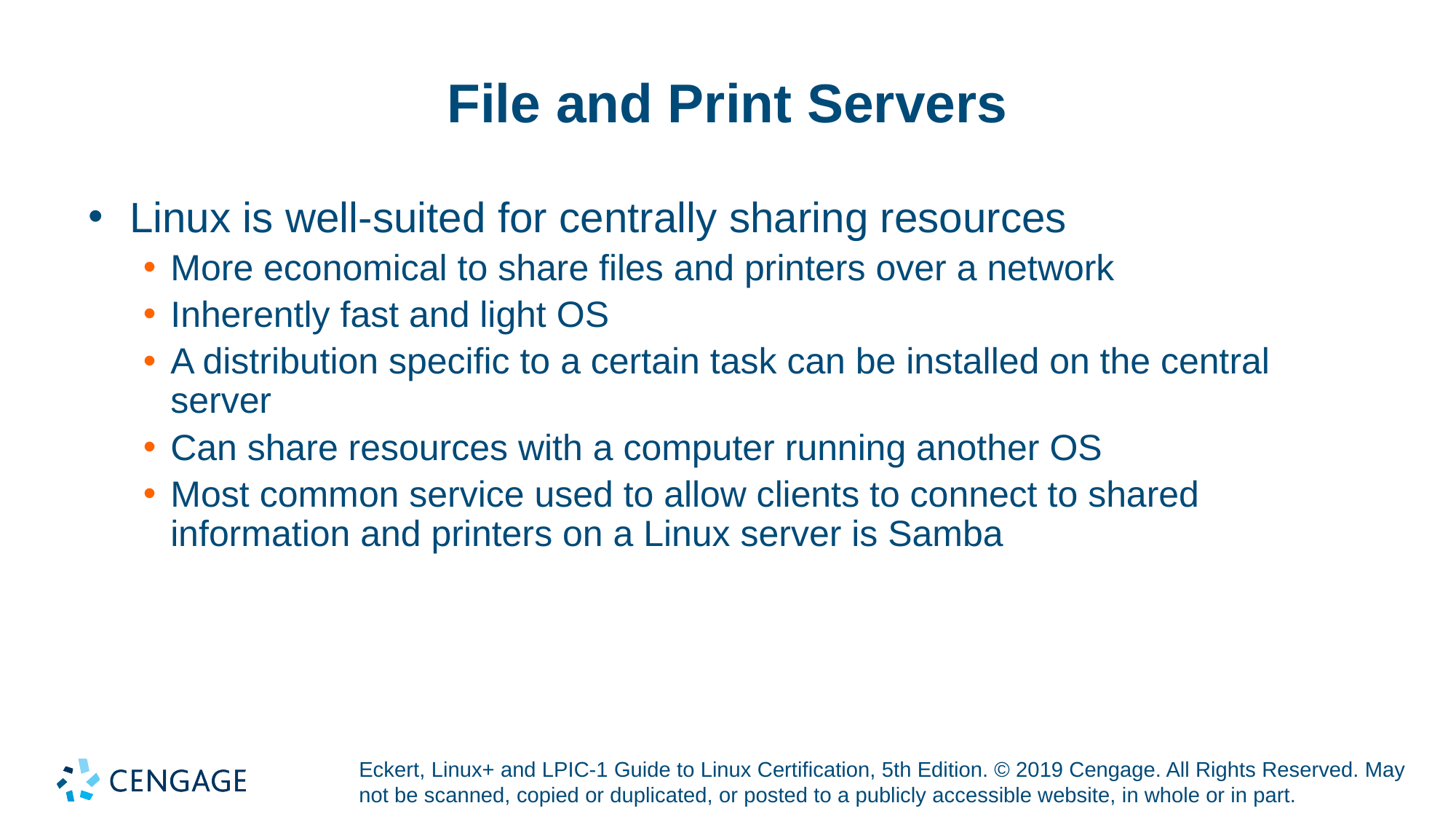

# File and Print Servers
Linux is well-suited for centrally sharing resources
More economical to share files and printers over a network
Inherently fast and light OS
A distribution specific to a certain task can be installed on the central server
Can share resources with a computer running another OS
Most common service used to allow clients to connect to shared information and printers on a Linux server is Samba